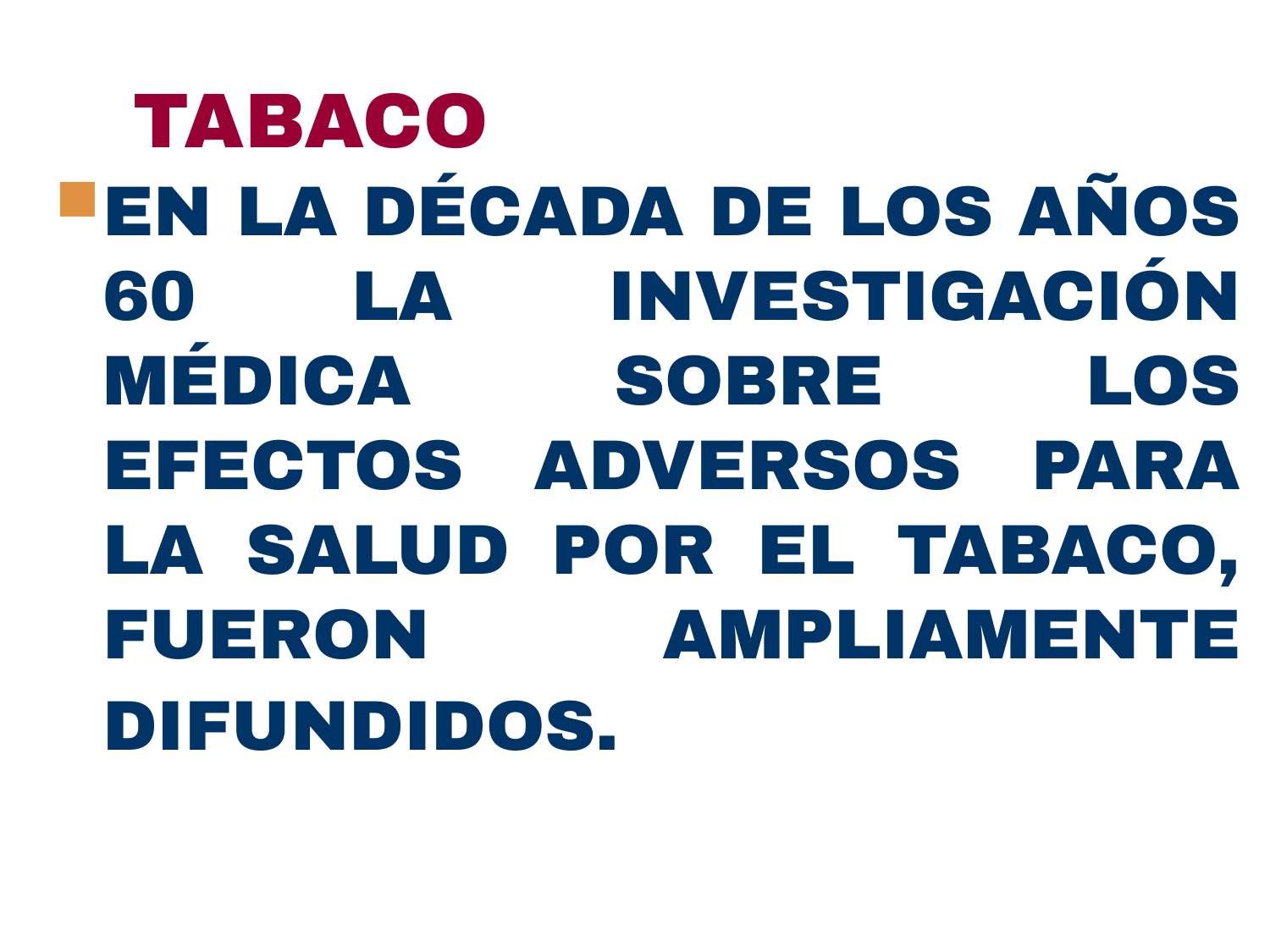

# TABACO
EN LA DÉCADA DE LOS AÑOS 60 LA INVESTIGACIÓN MÉDICA SOBRE LOS EFECTOS ADVERSOS PARA LA SALUD POR EL TABACO, FUERON AMPLIAMENTE DIFUNDIDOS.